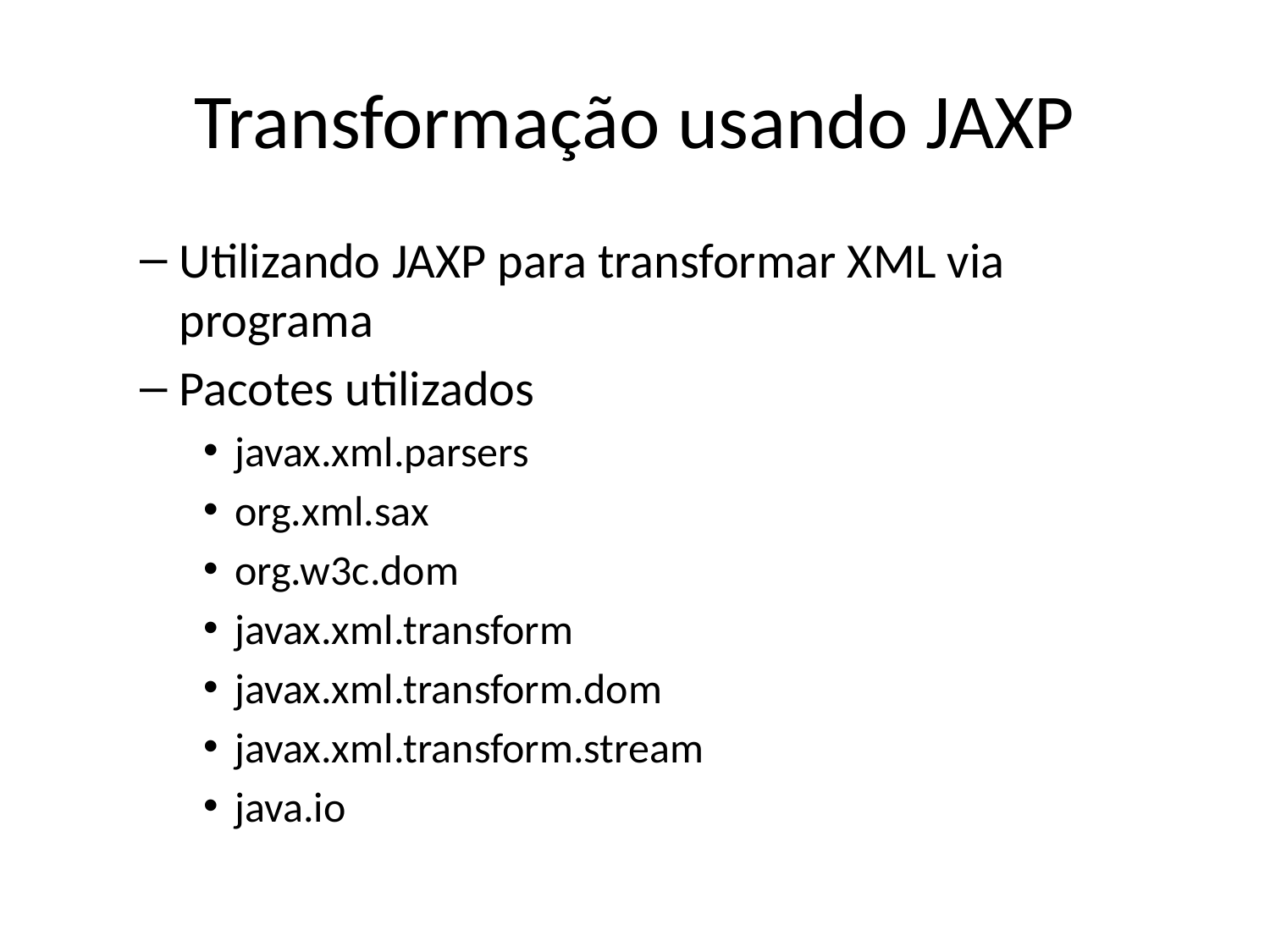

# Transformação usando JAXP
Utilizando JAXP para transformar XML via programa
Pacotes utilizados
javax.xml.parsers
org.xml.sax
org.w3c.dom
javax.xml.transform
javax.xml.transform.dom
javax.xml.transform.stream
java.io